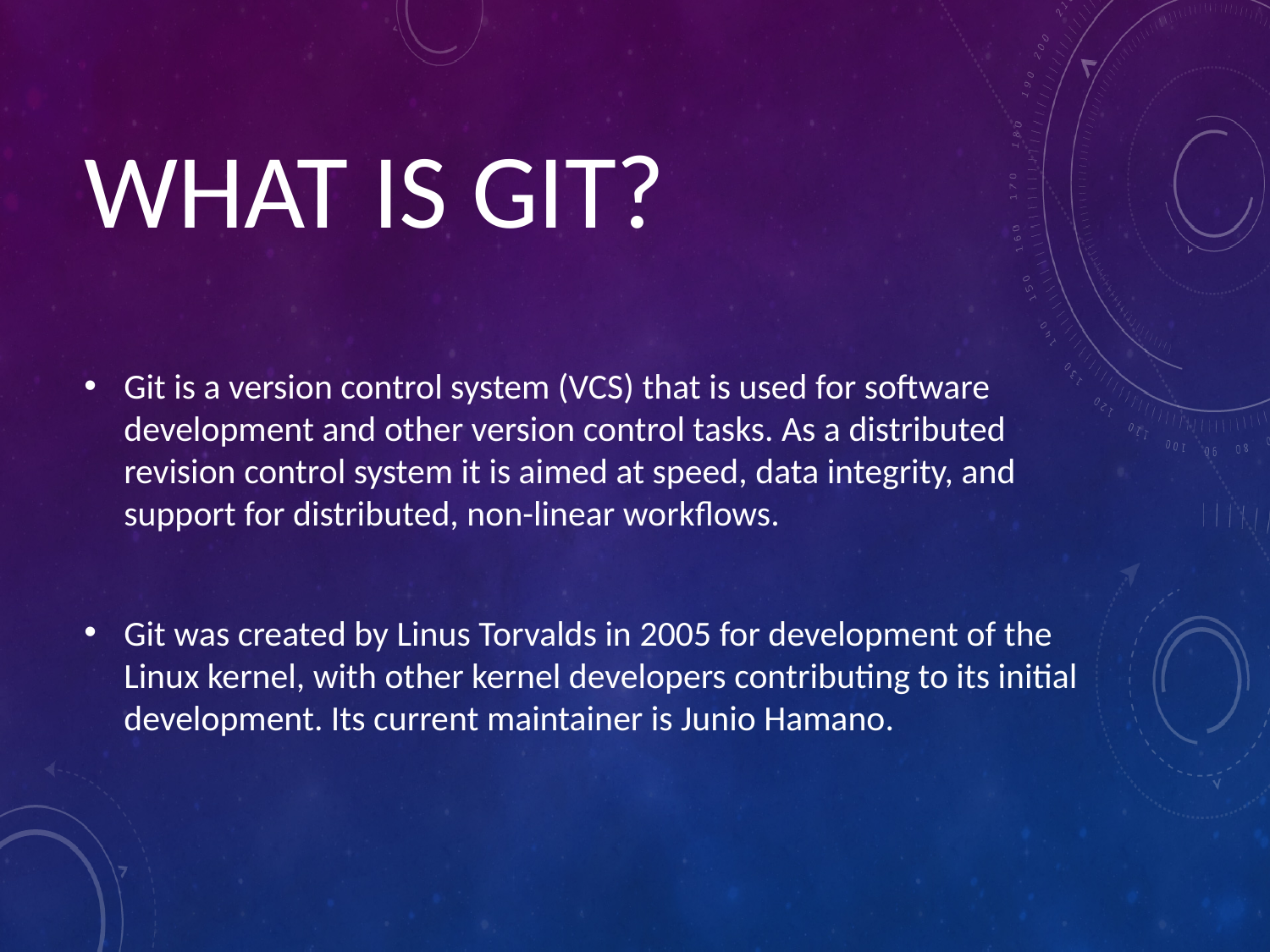

# What is Git?
Git is a version control system (VCS) that is used for software development and other version control tasks. As a distributed revision control system it is aimed at speed, data integrity, and support for distributed, non-linear workflows.

Git was created by Linus Torvalds in 2005 for development of the Linux kernel, with other kernel developers contributing to its initial development. Its current maintainer is Junio Hamano.